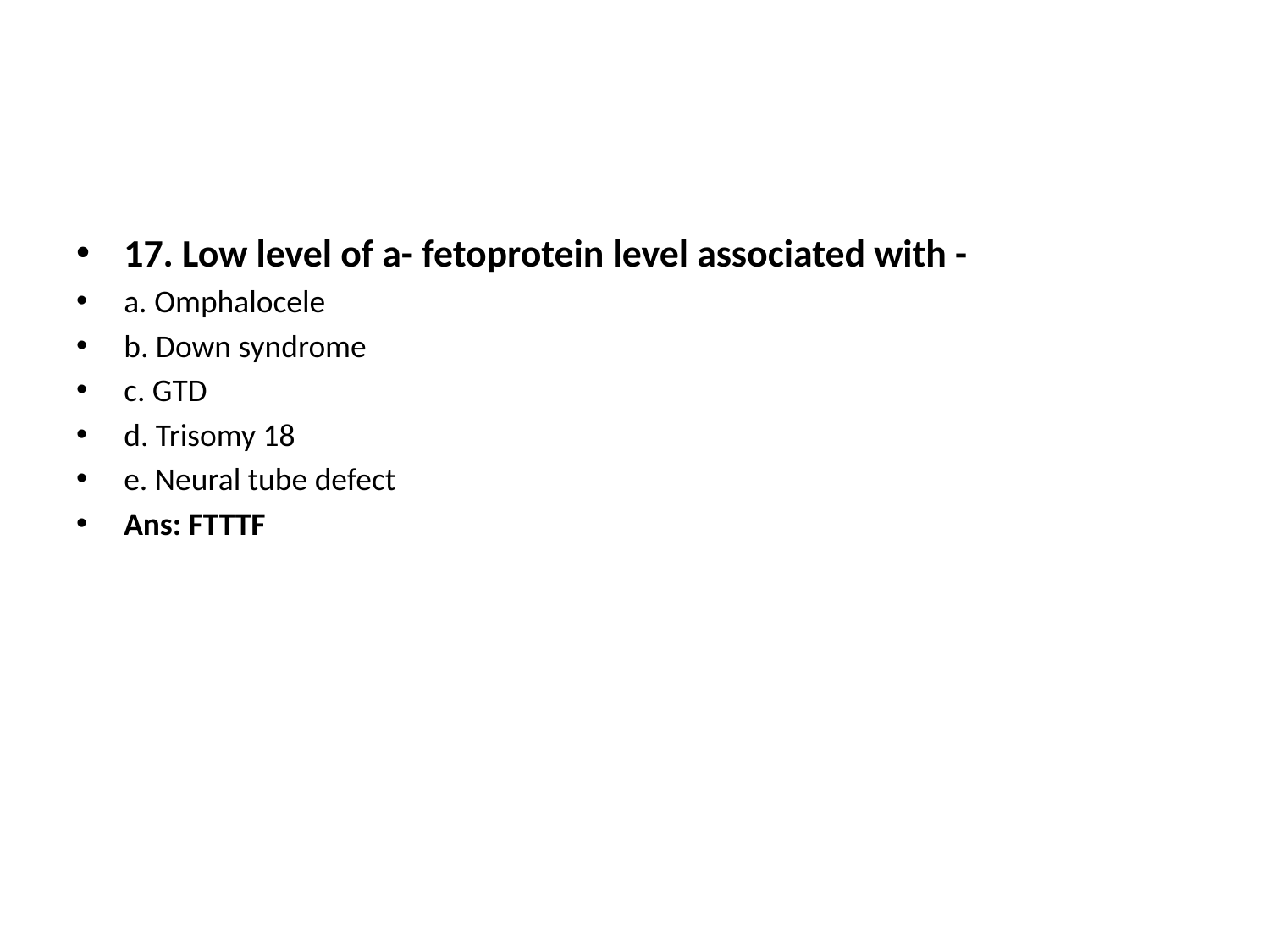

17. Low level of a- fetoprotein level associated with -
a. Omphalocele
b. Down syndrome
c. GTD
d. Trisomy 18
e. Neural tube defect
Ans: FTTTF